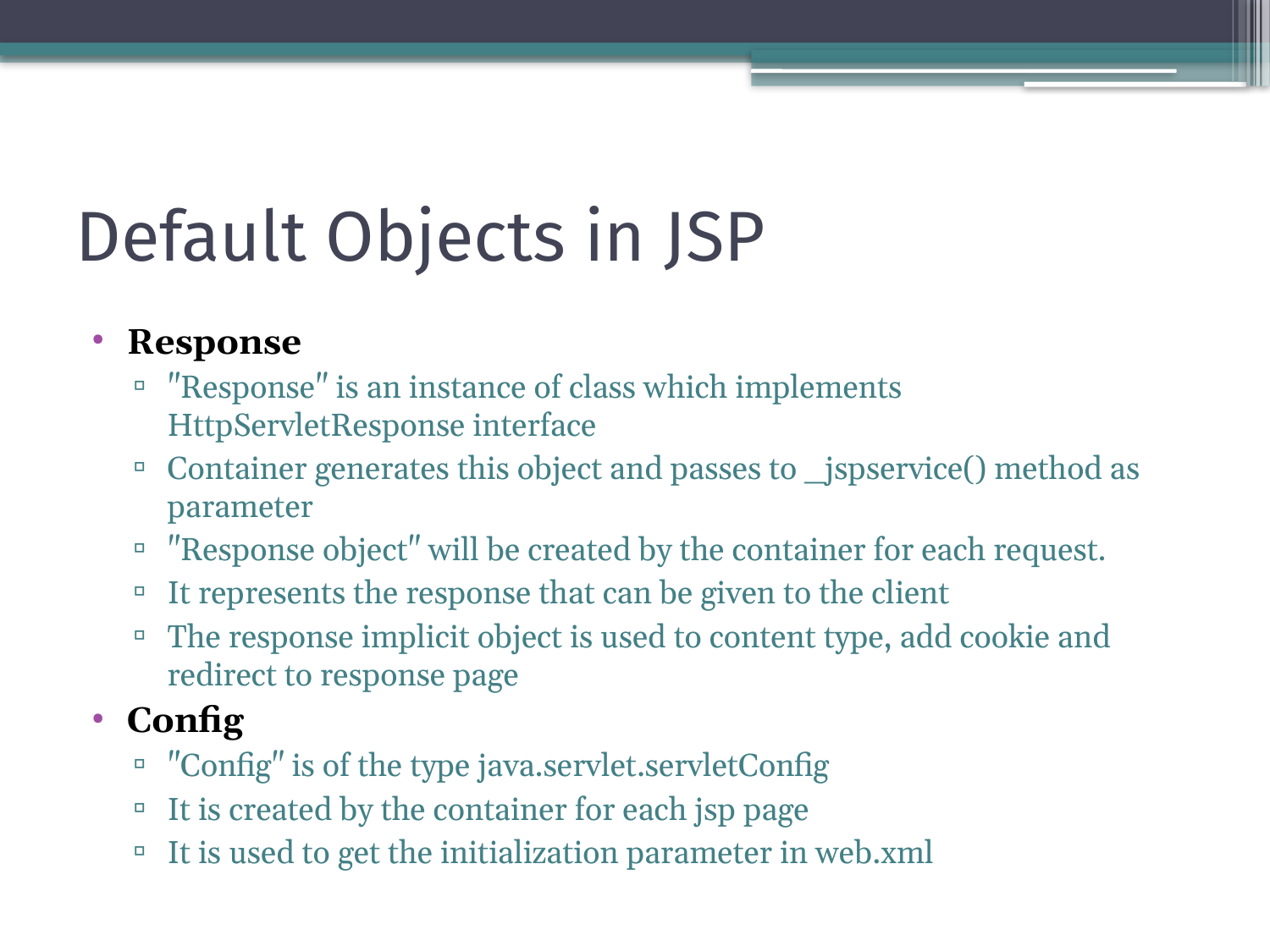

# Default Objects in JSP
Response
"Response" is an instance of class which implements HttpServletResponse interface
Container generates this object and passes to _jspservice() method as parameter
"Response object" will be created by the container for each request.
It represents the response that can be given to the client
The response implicit object is used to content type, add cookie and redirect to response page
Config
"Config" is of the type java.servlet.servletConfig
It is created by the container for each jsp page
It is used to get the initialization parameter in web.xml